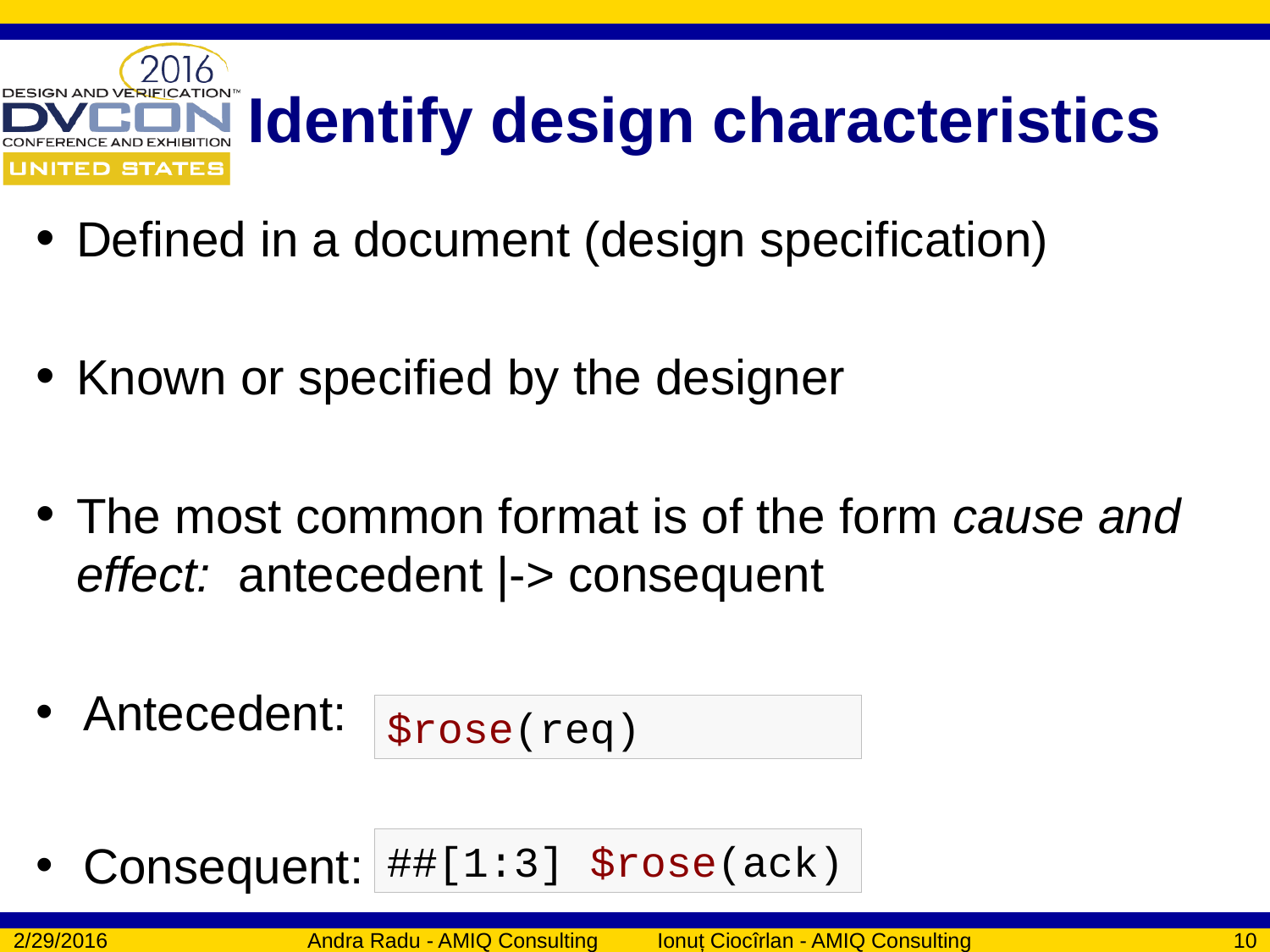

# Identify design characteristics
Defined in a document (design specification)

Known or specified by the designer

The most common format is of the form cause and effect:  antecedent |-> consequent

Antecedent:

Consequent:

$rose(req)
##[1:3] $rose(ack)
2/29/2016
Andra Radu - AMIQ Consulting          Ionuț Ciocîrlan - AMIQ Consulting
10